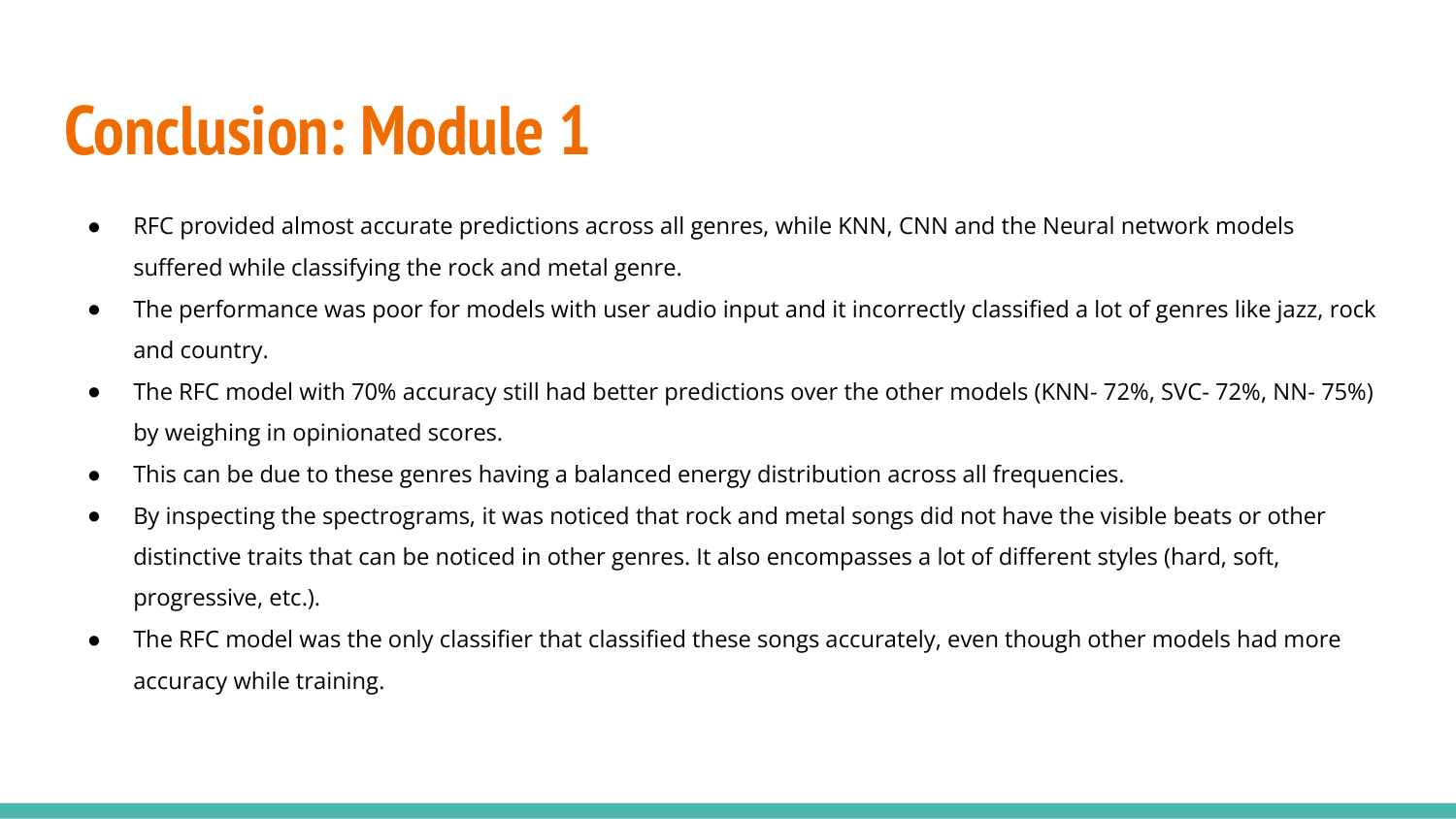

# Conclusion: Module 1
RFC provided almost accurate predictions across all genres, while KNN, CNN and the Neural network models suffered while classifying the rock and metal genre.
The performance was poor for models with user audio input and it incorrectly classified a lot of genres like jazz, rock and country.
The RFC model with 70% accuracy still had better predictions over the other models (KNN- 72%, SVC- 72%, NN- 75%) by weighing in opinionated scores.
This can be due to these genres having a balanced energy distribution across all frequencies.
By inspecting the spectrograms, it was noticed that rock and metal songs did not have the visible beats or other distinctive traits that can be noticed in other genres. It also encompasses a lot of different styles (hard, soft, progressive, etc.).
The RFC model was the only classifier that classified these songs accurately, even though other models had more accuracy while training.